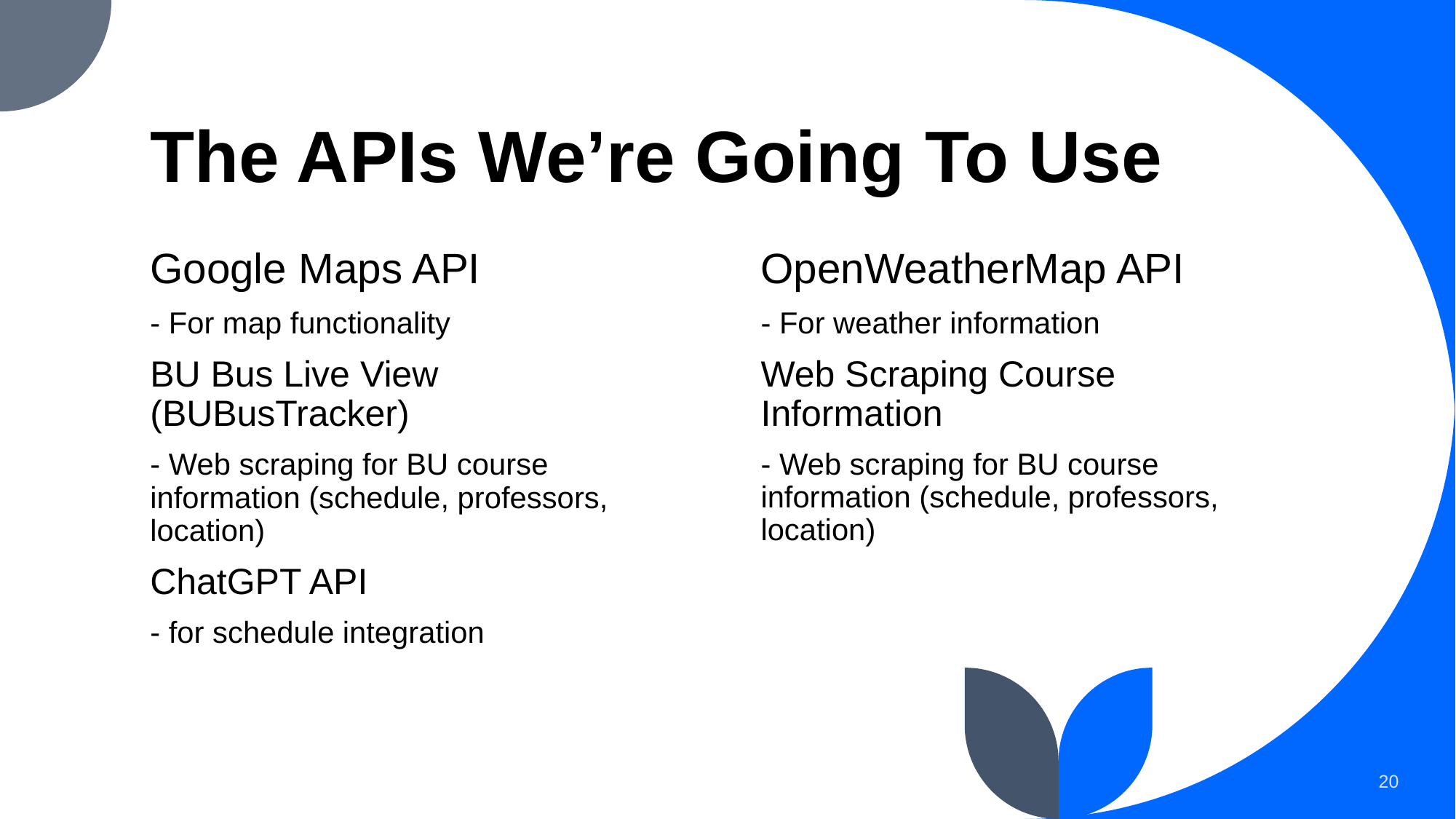

# The APIs We’re Going To Use
Google Maps API

OpenWeatherMap API

- For map functionality
BU Bus Live View (BUBusTracker)
- Web scraping for BU course information (schedule, professors, location)
ChatGPT API
- for schedule integration

- For weather information
Web Scraping Course Information
- Web scraping for BU course information (schedule, professors, location)

20